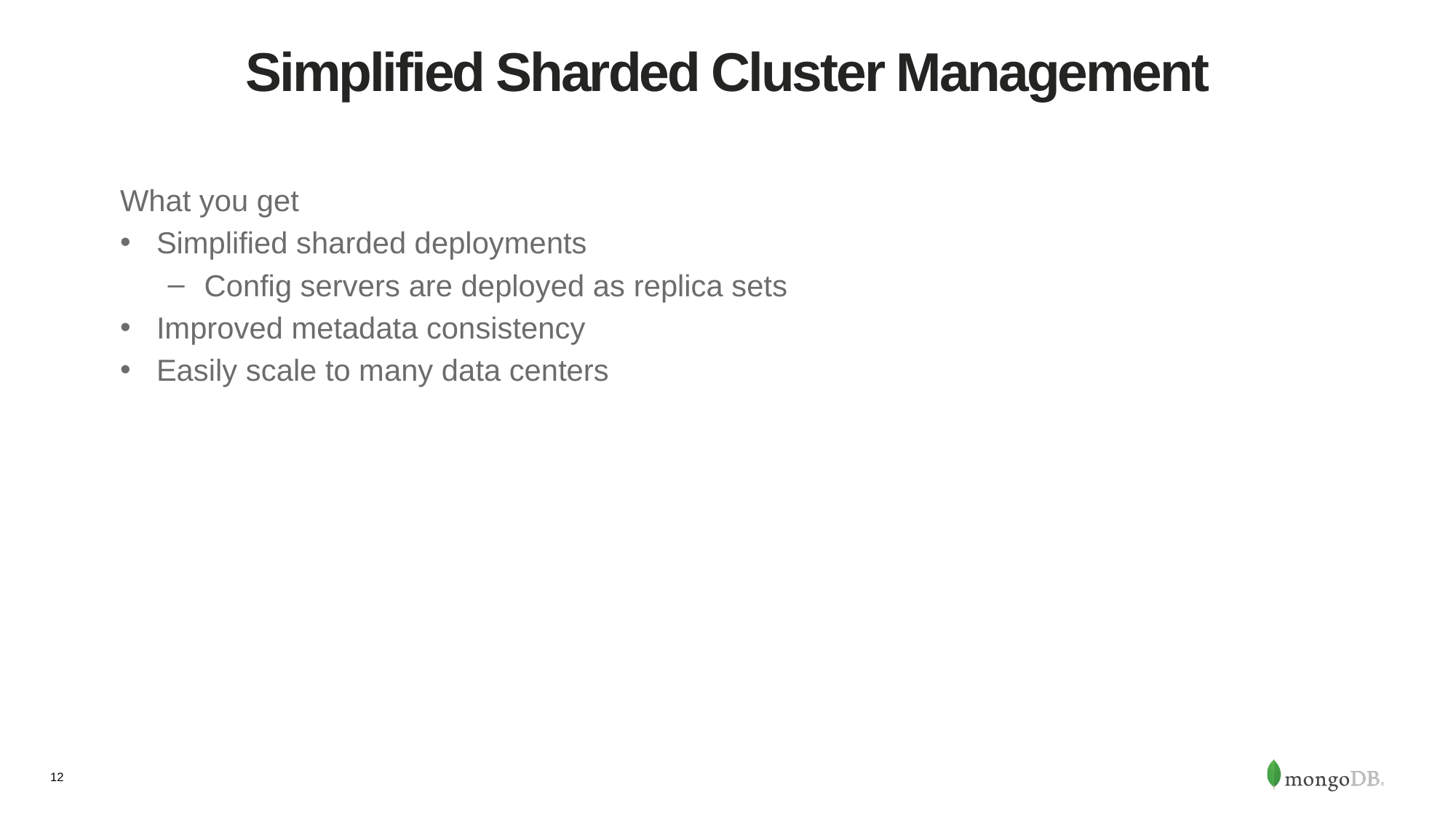

# Simplified Sharded Cluster Management
What you get
Simplified sharded deployments
Config servers are deployed as replica sets
Improved metadata consistency
Easily scale to many data centers